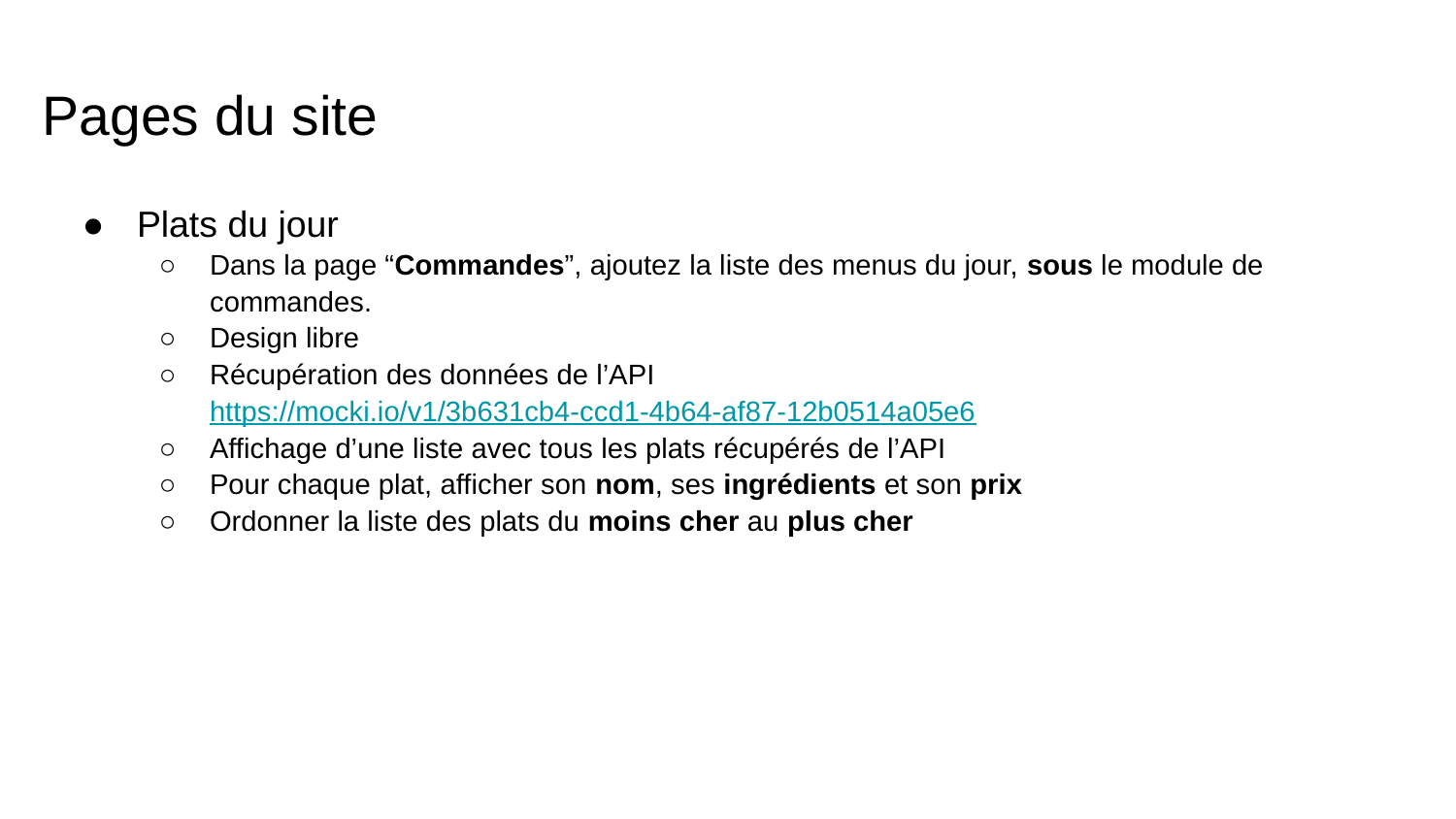

# Pages du site
Plats du jour
Dans la page “Commandes”, ajoutez la liste des menus du jour, sous le module de commandes.
Design libre
Récupération des données de l’API https://mocki.io/v1/3b631cb4-ccd1-4b64-af87-12b0514a05e6
Affichage d’une liste avec tous les plats récupérés de l’API
Pour chaque plat, afficher son nom, ses ingrédients et son prix
Ordonner la liste des plats du moins cher au plus cher